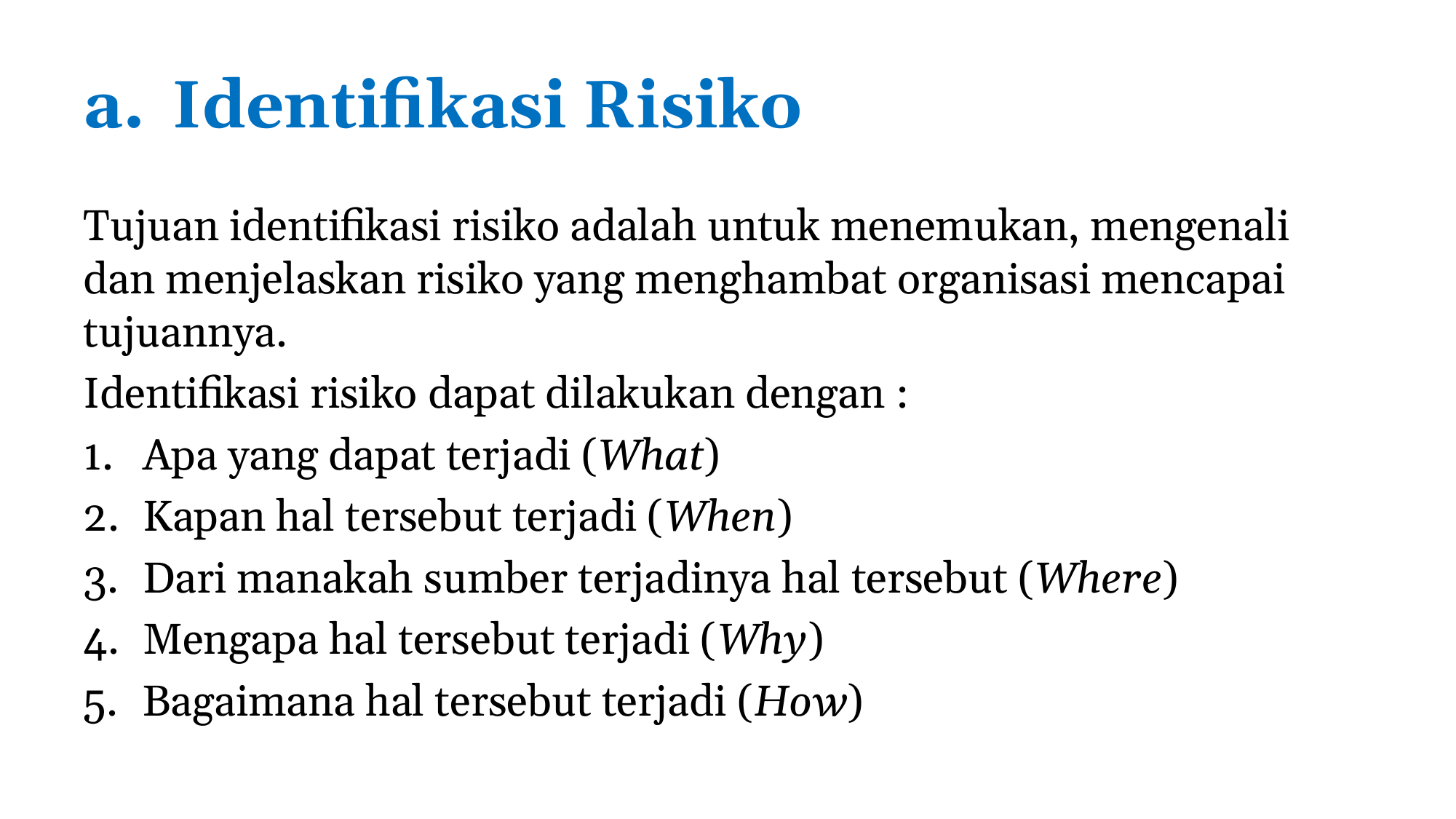

# Identifikasi Risiko
Tujuan identifikasi risiko adalah untuk menemukan, mengenali dan menjelaskan risiko yang menghambat organisasi mencapai tujuannya.
Identifikasi risiko dapat dilakukan dengan :
Apa yang dapat terjadi (What)
Kapan hal tersebut terjadi (When)
Dari manakah sumber terjadinya hal tersebut (Where)
Mengapa hal tersebut terjadi (Why)
Bagaimana hal tersebut terjadi (How)